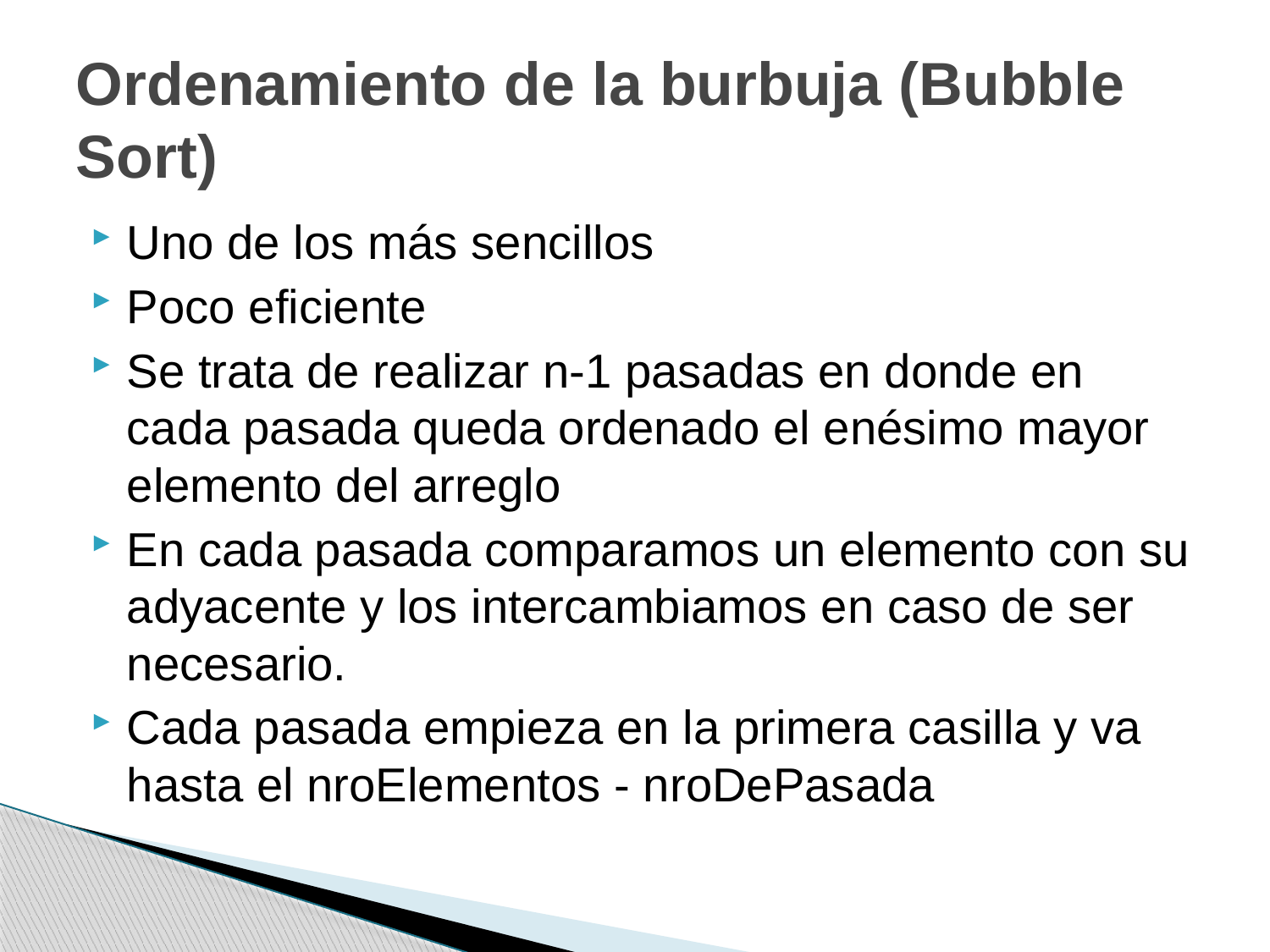

# Ordenamiento de la burbuja (Bubble Sort)
Uno de los más sencillos
Poco eficiente
Se trata de realizar n-1 pasadas en donde en cada pasada queda ordenado el enésimo mayor elemento del arreglo
En cada pasada comparamos un elemento con su adyacente y los intercambiamos en caso de ser necesario.
Cada pasada empieza en la primera casilla y va hasta el nroElementos - nroDePasada